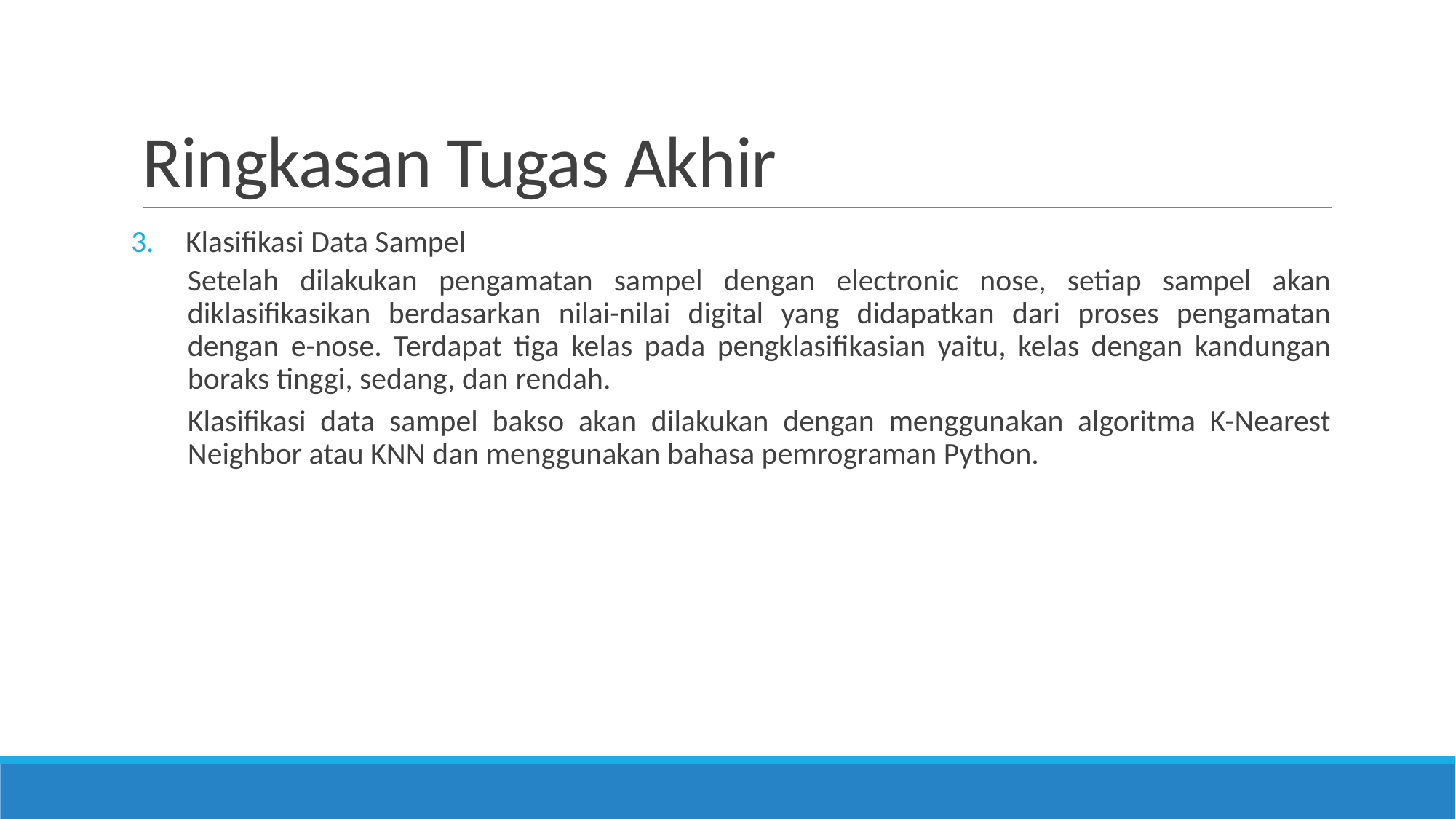

# Ringkasan Tugas Akhir
Klasifikasi Data Sampel
Setelah dilakukan pengamatan sampel dengan electronic nose, setiap sampel akan diklasifikasikan berdasarkan nilai-nilai digital yang didapatkan dari proses pengamatan dengan e-nose. Terdapat tiga kelas pada pengklasifikasian yaitu, kelas dengan kandungan boraks tinggi, sedang, dan rendah.
Klasifikasi data sampel bakso akan dilakukan dengan menggunakan algoritma K-Nearest Neighbor atau KNN dan menggunakan bahasa pemrograman Python.